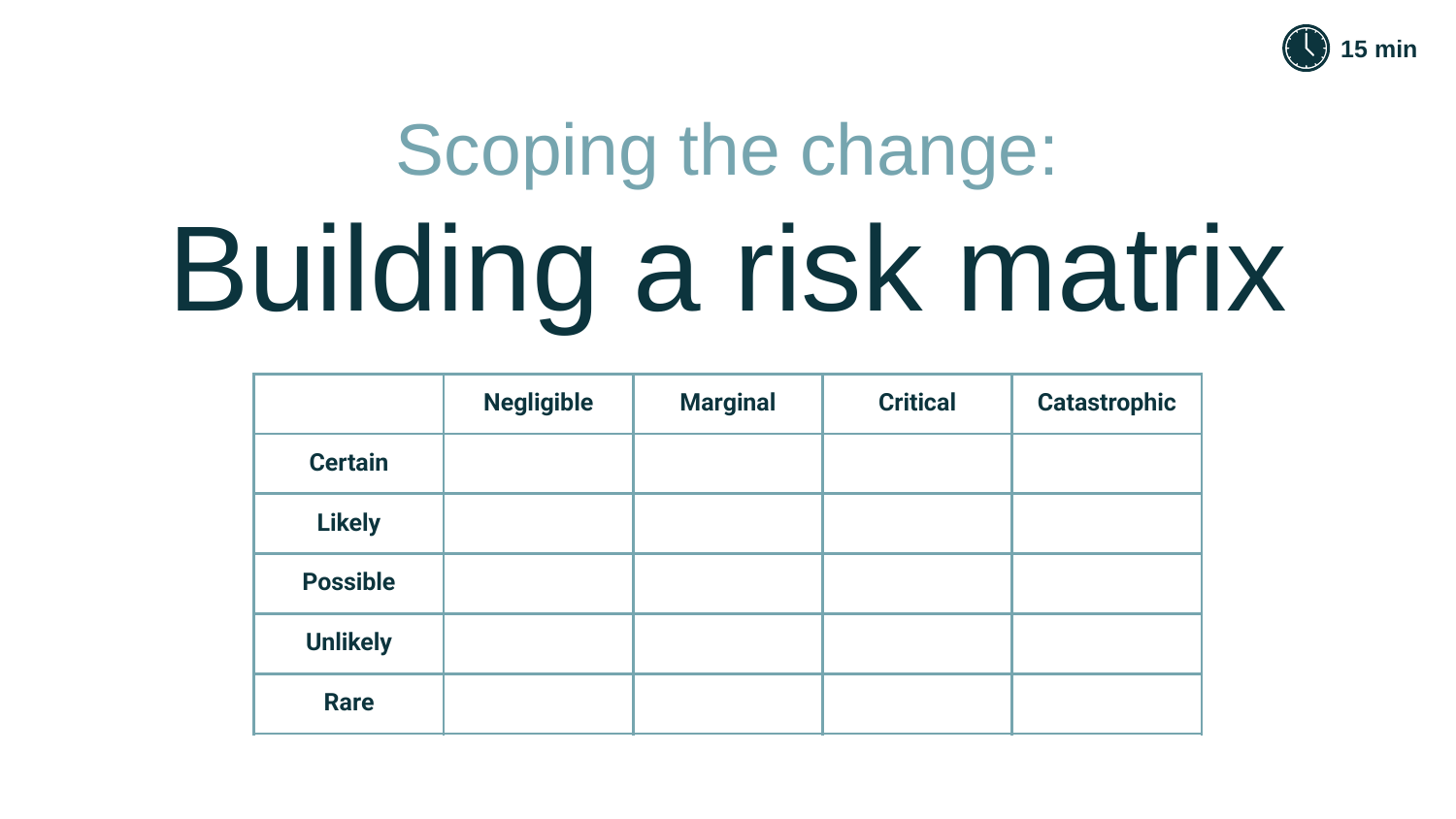

15 min

Scoping the change:
Building a risk matrix
|  | Negligible | Marginal | Critical | Catastrophic |
| --- | --- | --- | --- | --- |
| Certain |  |  |  |  |
| Likely |  |  |  |  |
| Possible |  |  |  |  |
| Unlikely |  |  |  |  |
| Rare |  |  |  |  |